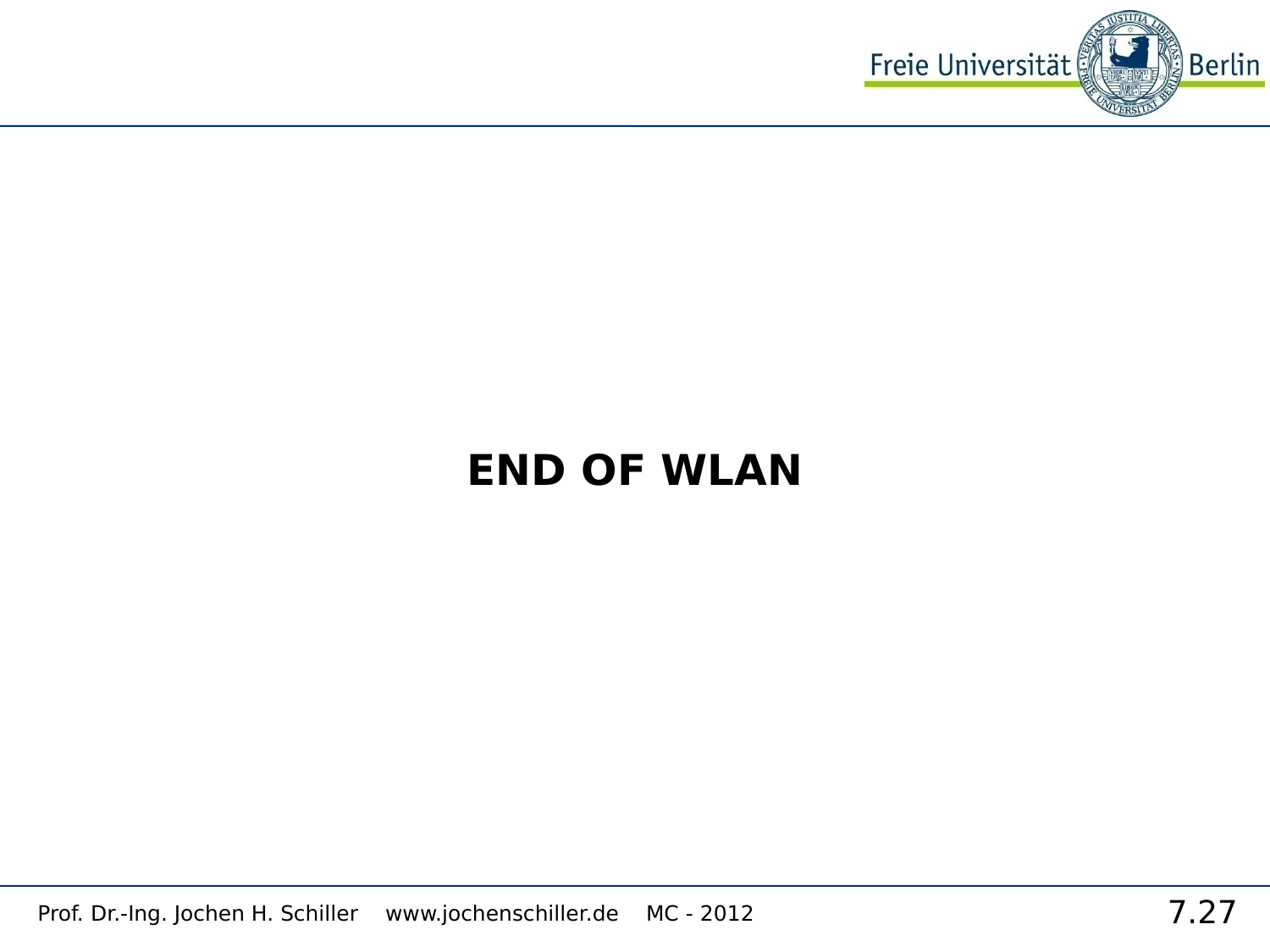

# END OF WLAN

Prof. Dr.-Ing. Jochen H. Schiller    www.jochenschiller.de    MC - 2012